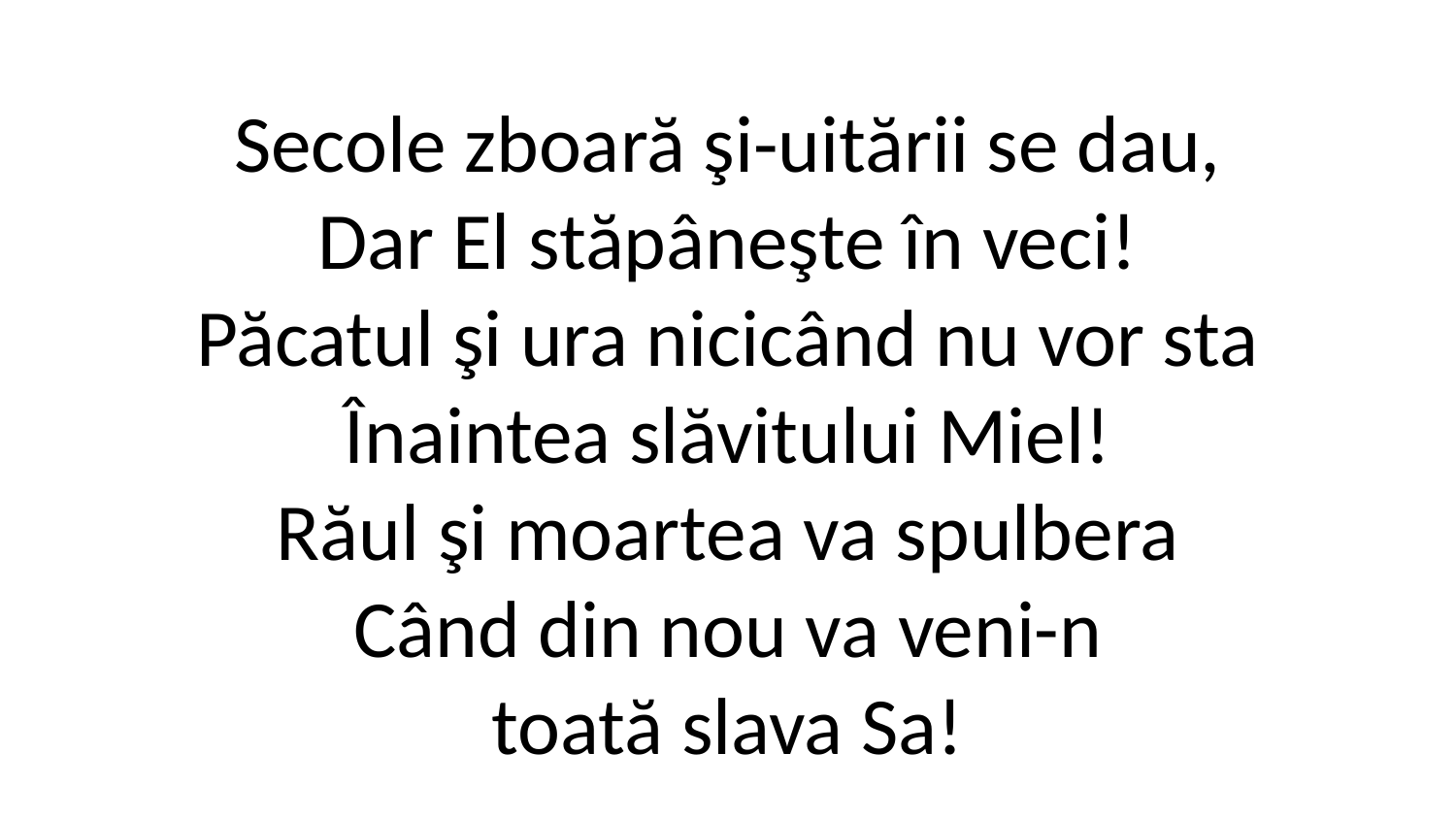

Secole zboară şi-uitării se dau,
Dar El stăpâneşte în veci!
Păcatul şi ura nicicând nu vor sta
Înaintea slăvitului Miel!
Răul şi moartea va spulbera
Când din nou va veni-n
toată slava Sa!